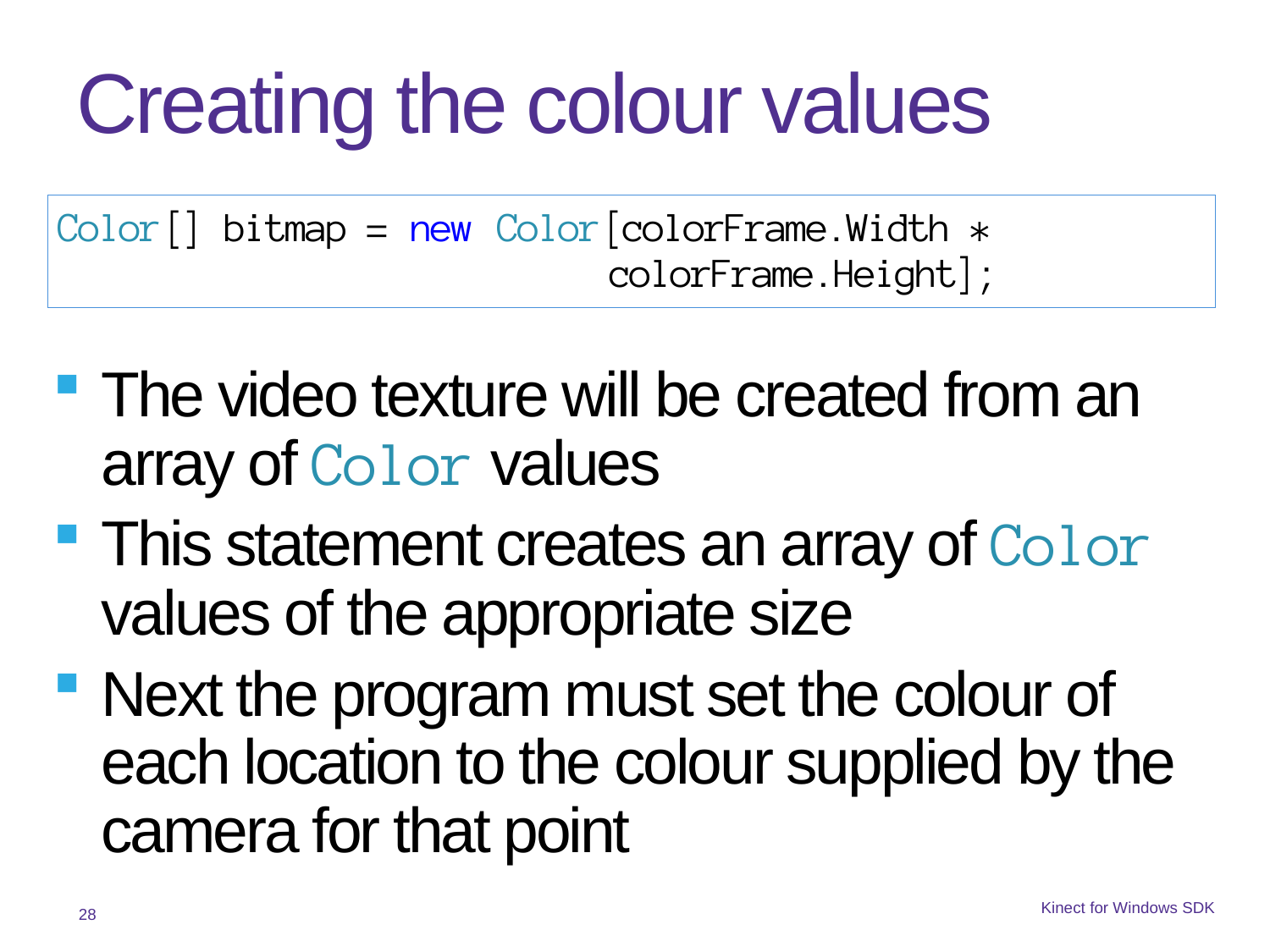

# Creating the colour values
Color[] bitmap = new Color[colorFrame.Width *
                           colorFrame.Height];
The video texture will be created from an array of Color values
This statement creates an array of Color values of the appropriate size
Next the program must set the colour of each location to the colour supplied by the camera for that point
28